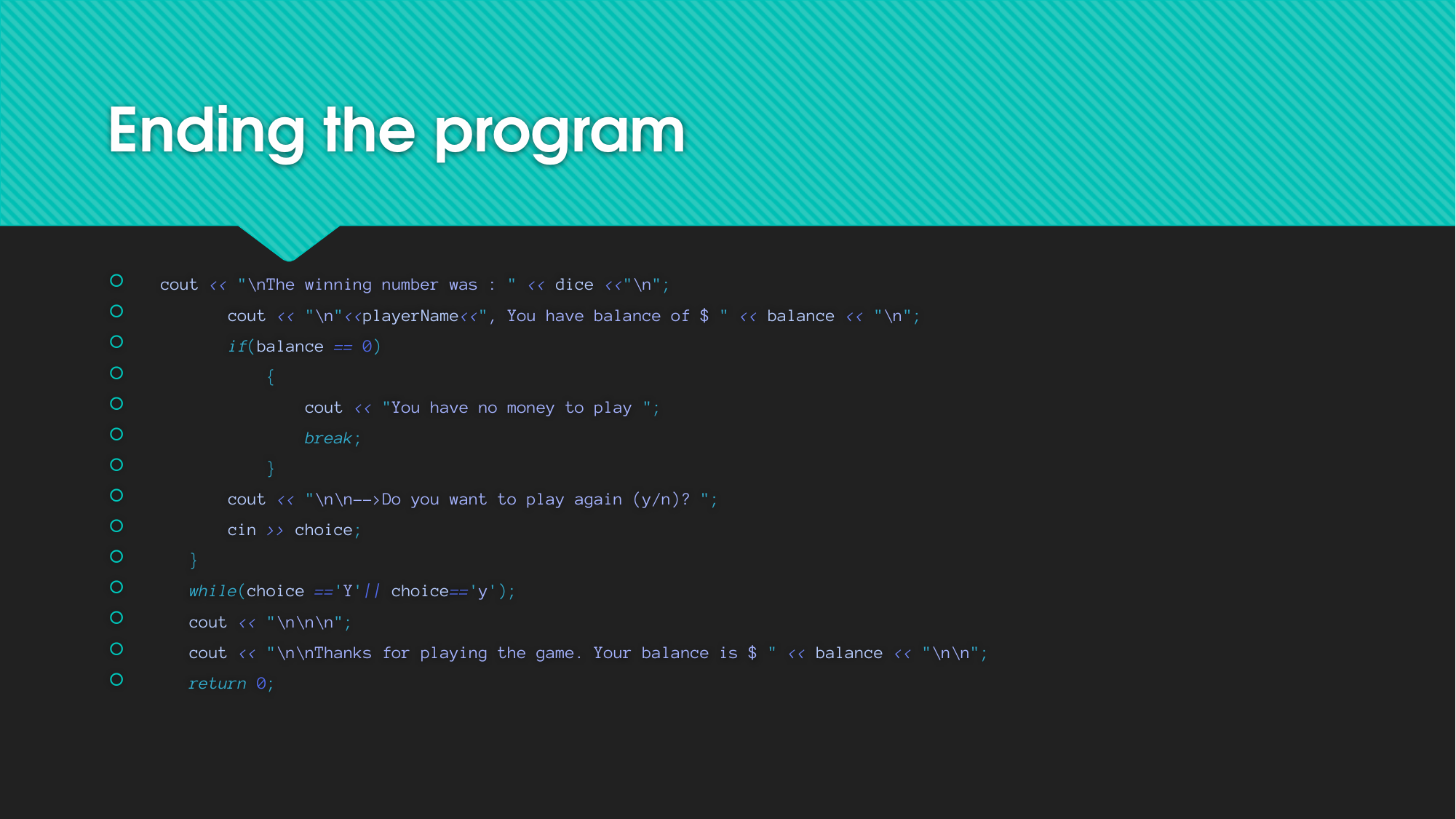

# Ending the program
 cout << "\nThe winning number was : " << dice <<"\n";
        cout << "\n"<<playerName<<", You have balance of $ " << balance << "\n";
        if(balance == 0)
            {
                cout << "You have no money to play ";
                break;
            }
        cout << "\n\n-->Do you want to play again (y/n)? ";
        cin >> choice;
    }
    while(choice =='Y'|| choice=='y');
    cout << "\n\n\n";
    cout << "\n\nThanks for playing the game. Your balance is $ " << balance << "\n\n";
    return 0;